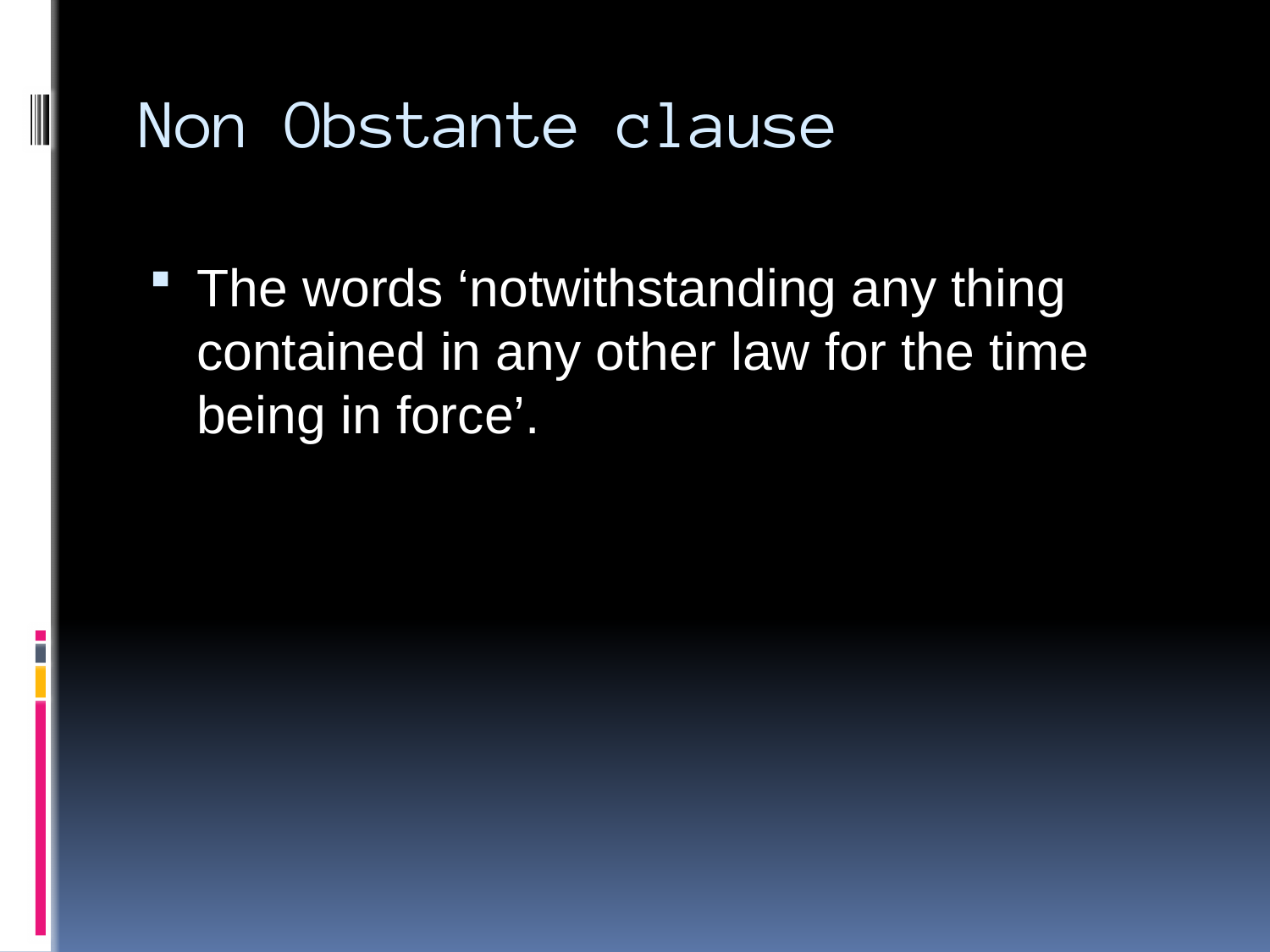

# Non Obstante clause
The words ‘notwithstanding any thing contained in any other law for the time being in force’.